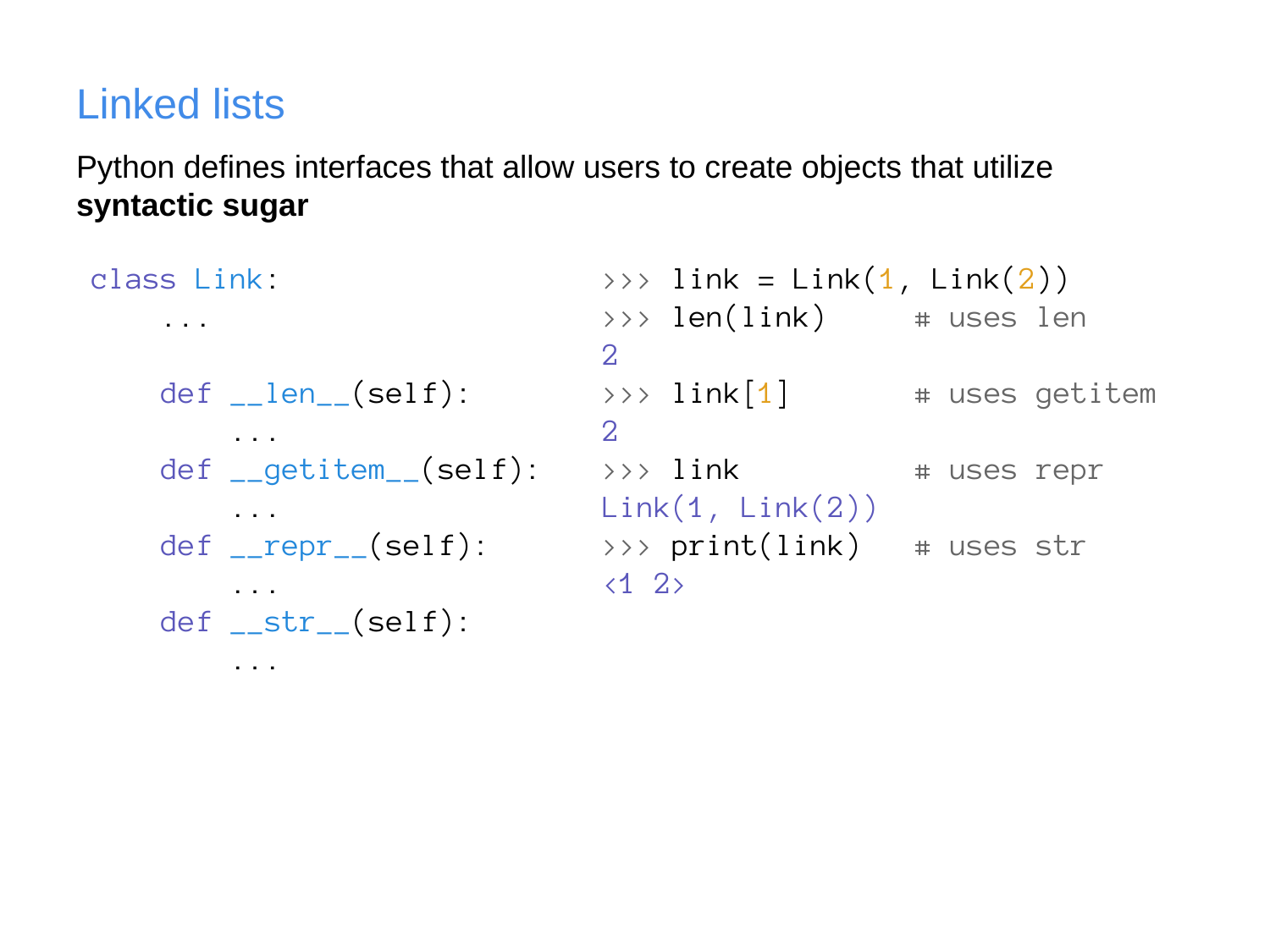

# Linked lists
Python defines interfaces that allow users to create objects that utilize syntactic sugar
class Link:
    ...

    def __len__(self):
        ...
    def __getitem__(self):
        ...
    def __repr__(self):
        ...
    def __str__(self):
        ...
>>> link = Link(1, Link(2))
>>> len(link)     # uses len
2
>>> link[1]       # uses getitem
2
>>> link          # uses repr
Link(1, Link(2))
>>> print(link)   # uses str
<1 2>